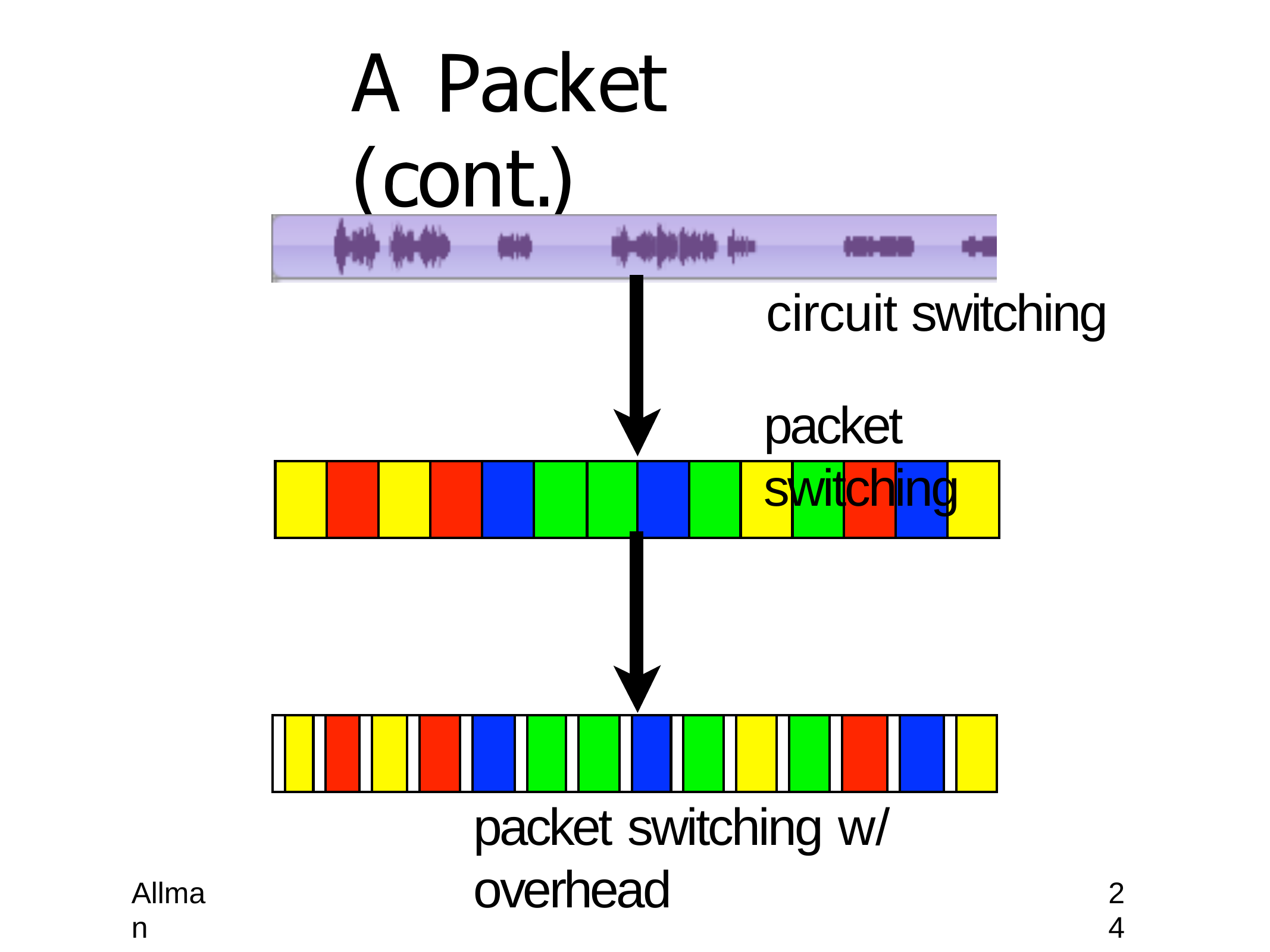

# A Packet (cont.)

circuit switching
packet switching

|  |  |  |  |  |  |  |  |  |  |  |  |  |  |  |  |  |  |  |  |  |  |  |  |  |  |  |  |
| --- | --- | --- | --- | --- | --- | --- | --- | --- | --- | --- | --- | --- | --- | --- | --- | --- | --- | --- | --- | --- | --- | --- | --- | --- | --- | --- | --- |
packet switching w/	overhead
Allman
24